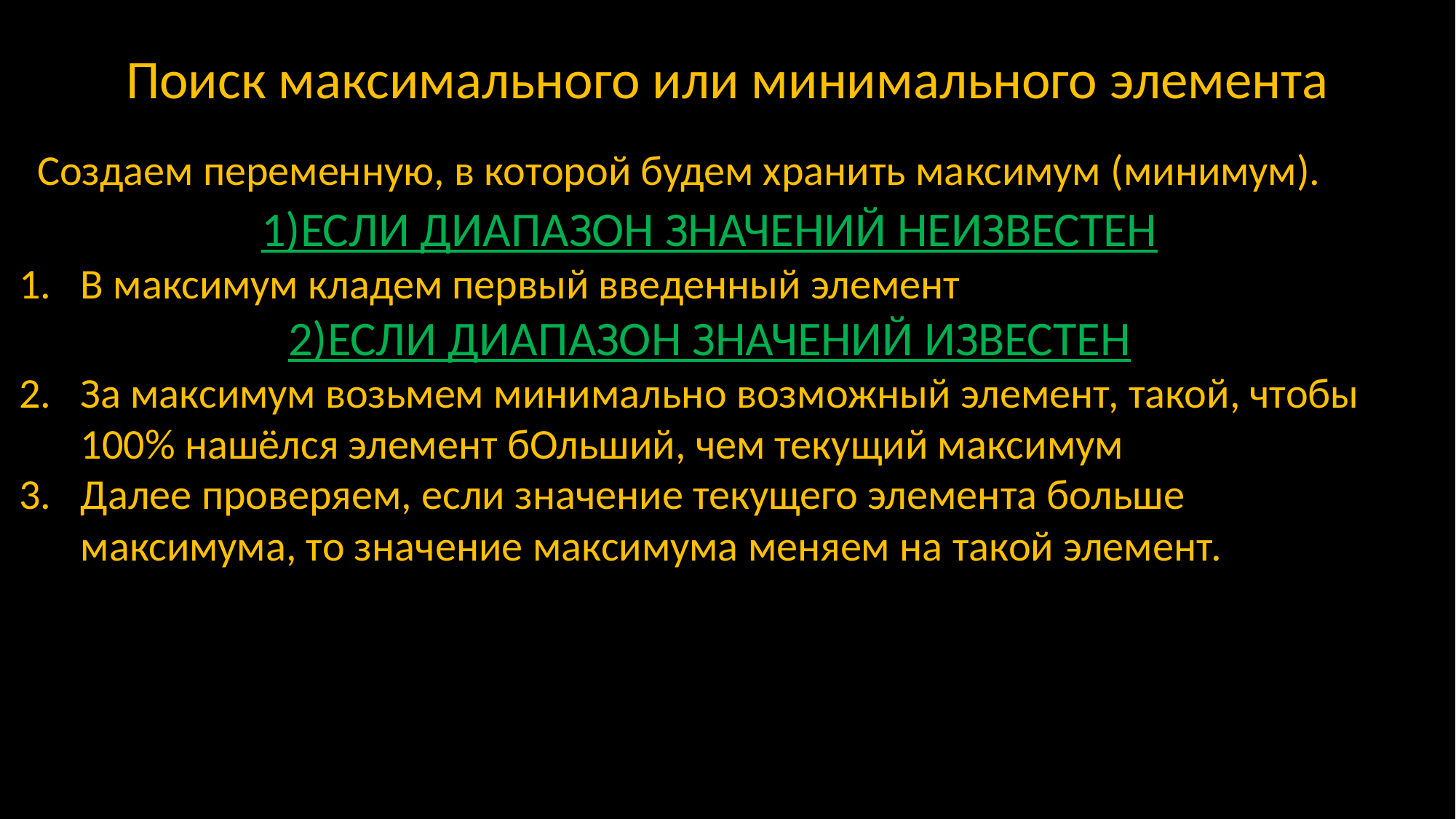

# Поиск максимального или минимального элемента
Создаем переменную, в которой будем хранить максимум (минимум).

1)ЕСЛИ ДИАПАЗОН ЗНАЧЕНИЙ НЕИЗВЕСТЕН
В максимум кладем первый введенный элемент
2)ЕСЛИ ДИАПАЗОН ЗНАЧЕНИЙ ИЗВЕСТЕН
За максимум возьмем минимально возможный элемент, такой, чтобы 100% нашёлся элемент бОльший, чем текущий максимум
Далее проверяем, если значение текущего элемента больше максимума, то значение максимума меняем на такой элемент.